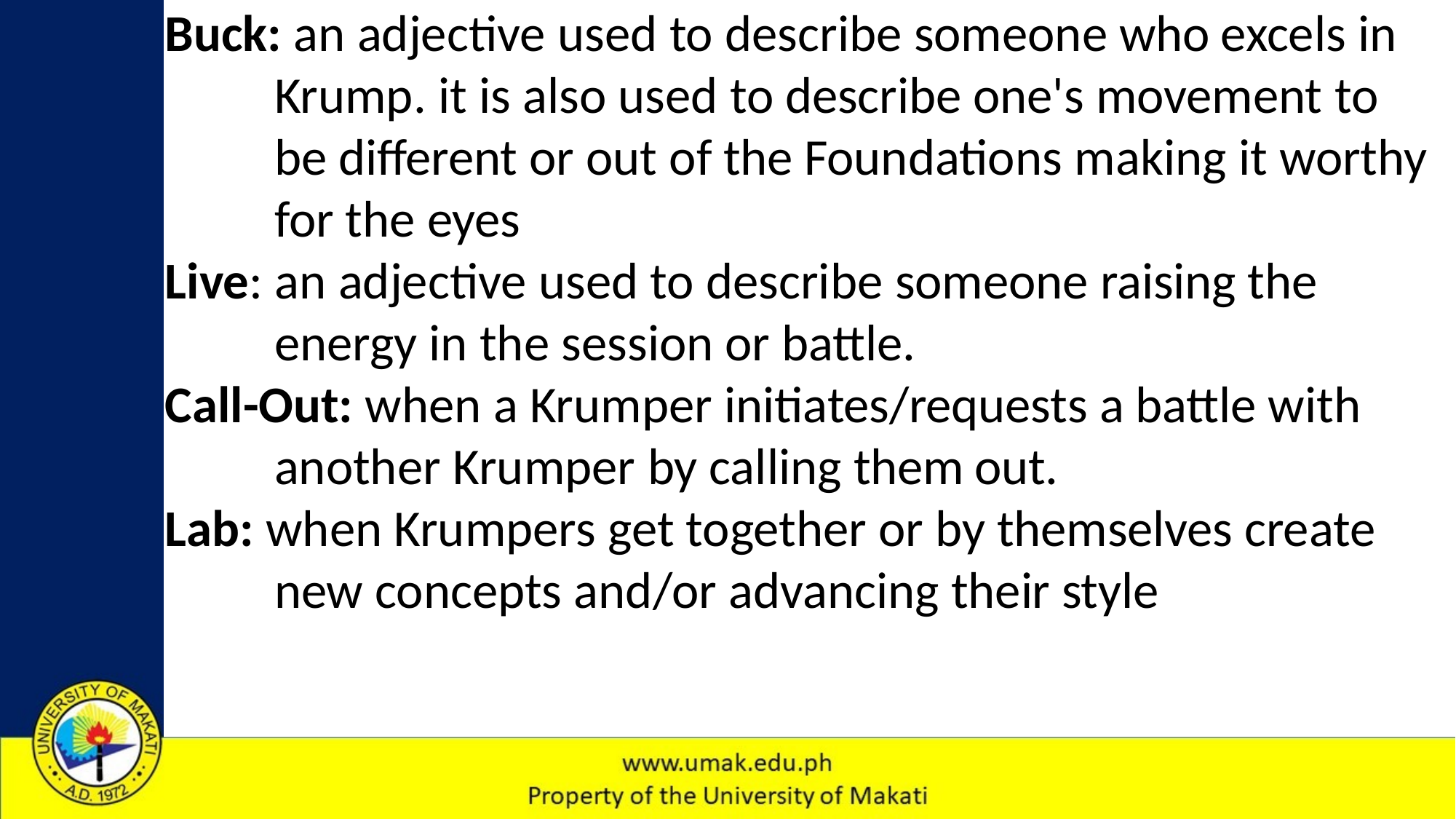

Buck: an adjective used to describe someone who excels in Krump. it is also used to describe one's movement to be different or out of the Foundations making it worthy for the eyes
Live: an adjective used to describe someone raising the energy in the session or battle.
Call-Out: when a Krumper initiates/requests a battle with another Krumper by calling them out.
Lab: when Krumpers get together or by themselves create new concepts and/or advancing their style